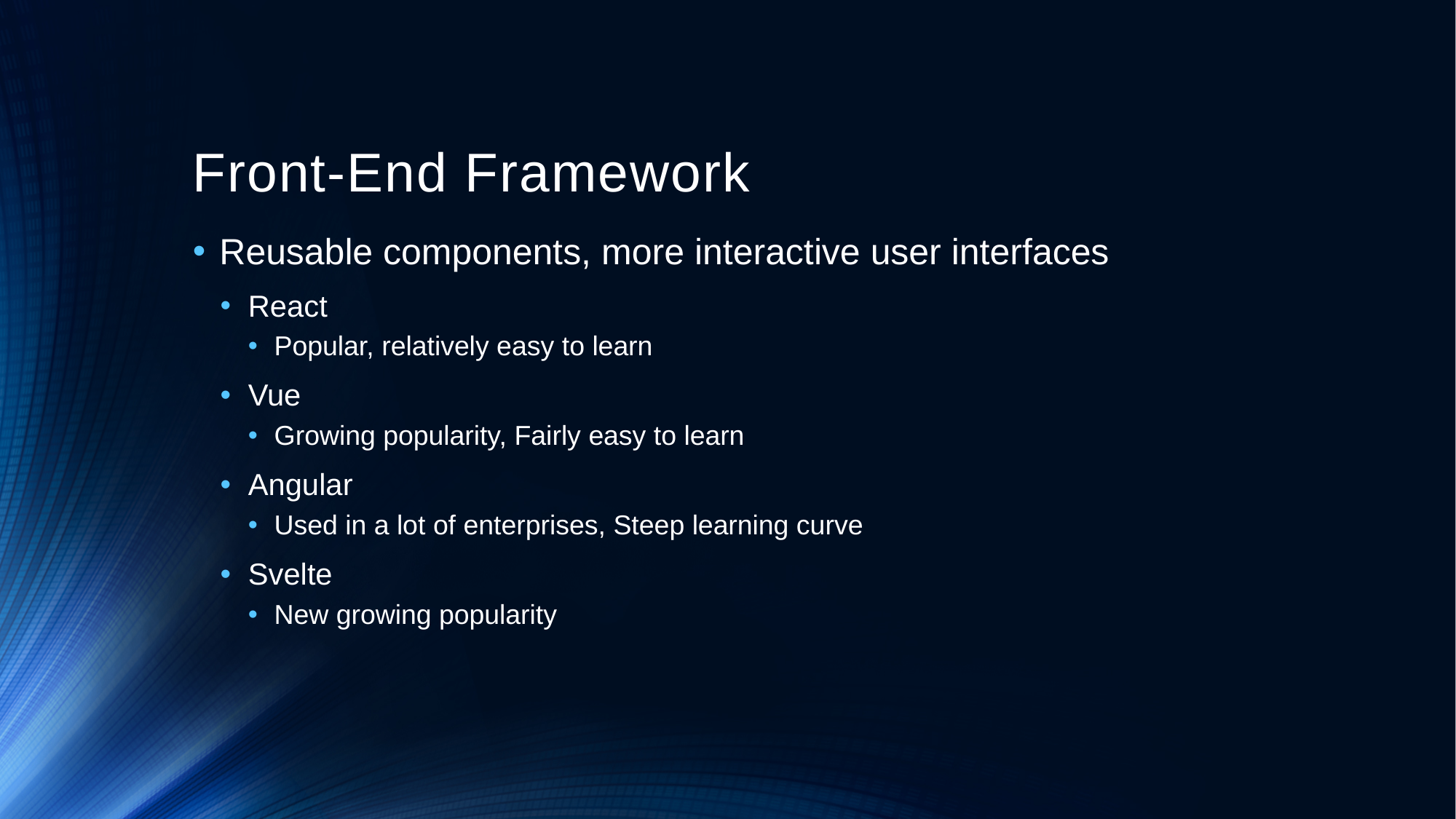

# Front-End Framework
Reusable components, more interactive user interfaces
React
Popular, relatively easy to learn
Vue
Growing popularity, Fairly easy to learn
Angular
Used in a lot of enterprises, Steep learning curve
Svelte
New growing popularity